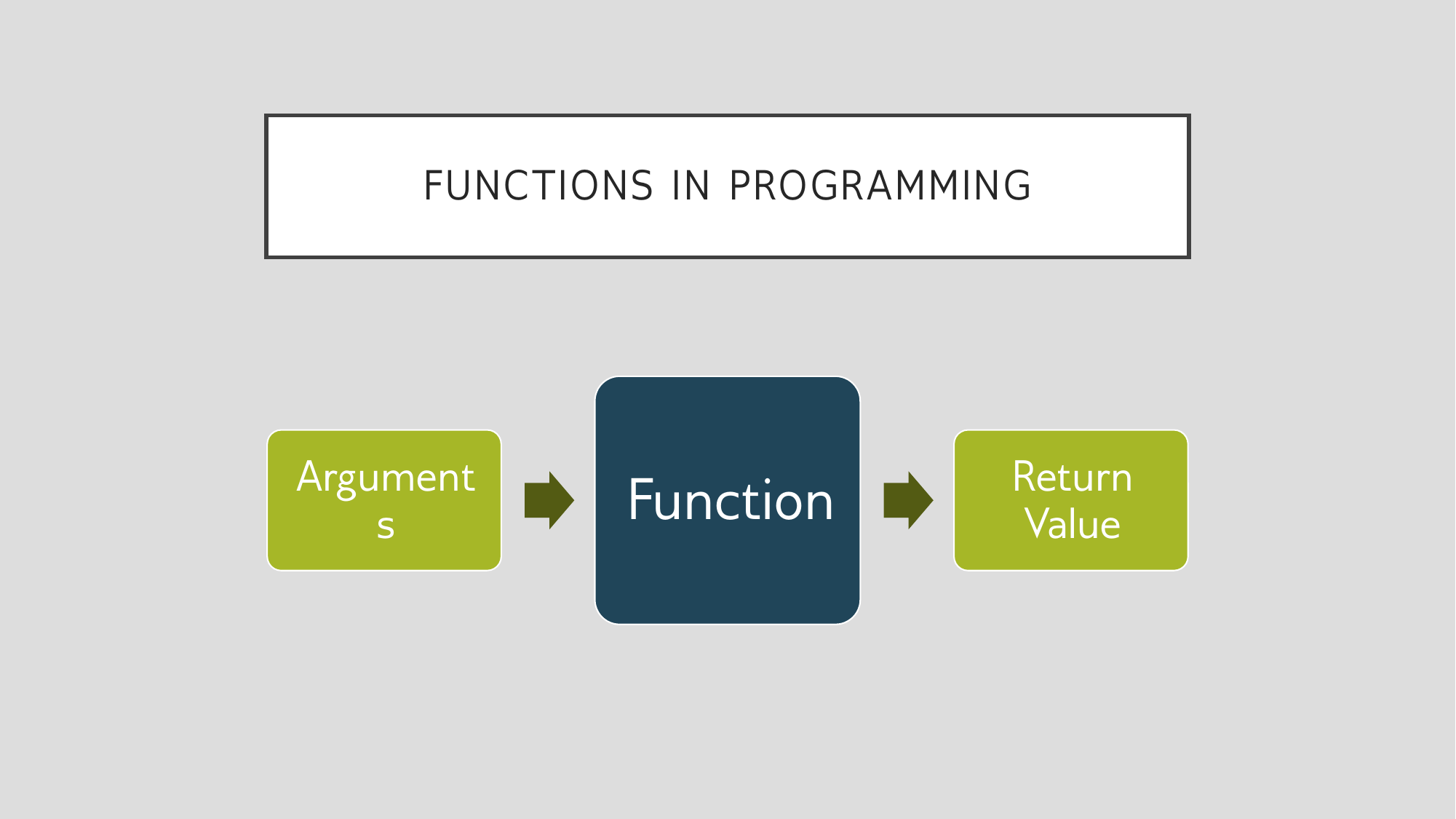

# Functions in Programming
Arguments

Function

Return Value